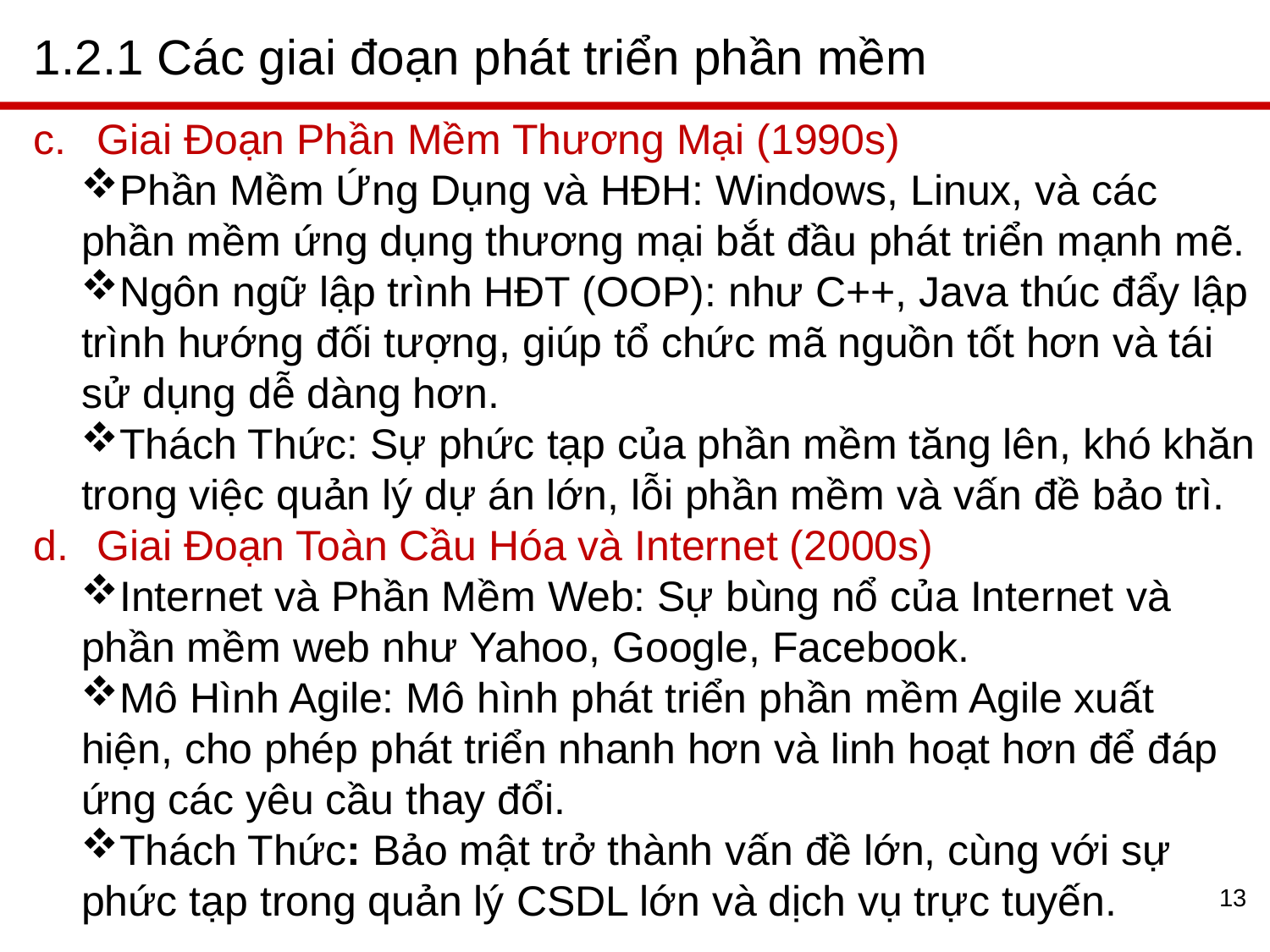

# 1.2.1 Các giai đoạn phát triển phần mềm
Giai Đoạn Phần Mềm Thương Mại (1990s)
Phần Mềm Ứng Dụng và HĐH: Windows, Linux, và các phần mềm ứng dụng thương mại bắt đầu phát triển mạnh mẽ.
Ngôn ngữ lập trình HĐT (OOP): như C++, Java thúc đẩy lập trình hướng đối tượng, giúp tổ chức mã nguồn tốt hơn và tái sử dụng dễ dàng hơn.
Thách Thức: Sự phức tạp của phần mềm tăng lên, khó khăn trong việc quản lý dự án lớn, lỗi phần mềm và vấn đề bảo trì.
Giai Đoạn Toàn Cầu Hóa và Internet (2000s)
Internet và Phần Mềm Web: Sự bùng nổ của Internet và phần mềm web như Yahoo, Google, Facebook.
Mô Hình Agile: Mô hình phát triển phần mềm Agile xuất hiện, cho phép phát triển nhanh hơn và linh hoạt hơn để đáp ứng các yêu cầu thay đổi.
Thách Thức: Bảo mật trở thành vấn đề lớn, cùng với sự phức tạp trong quản lý CSDL lớn và dịch vụ trực tuyến.
13